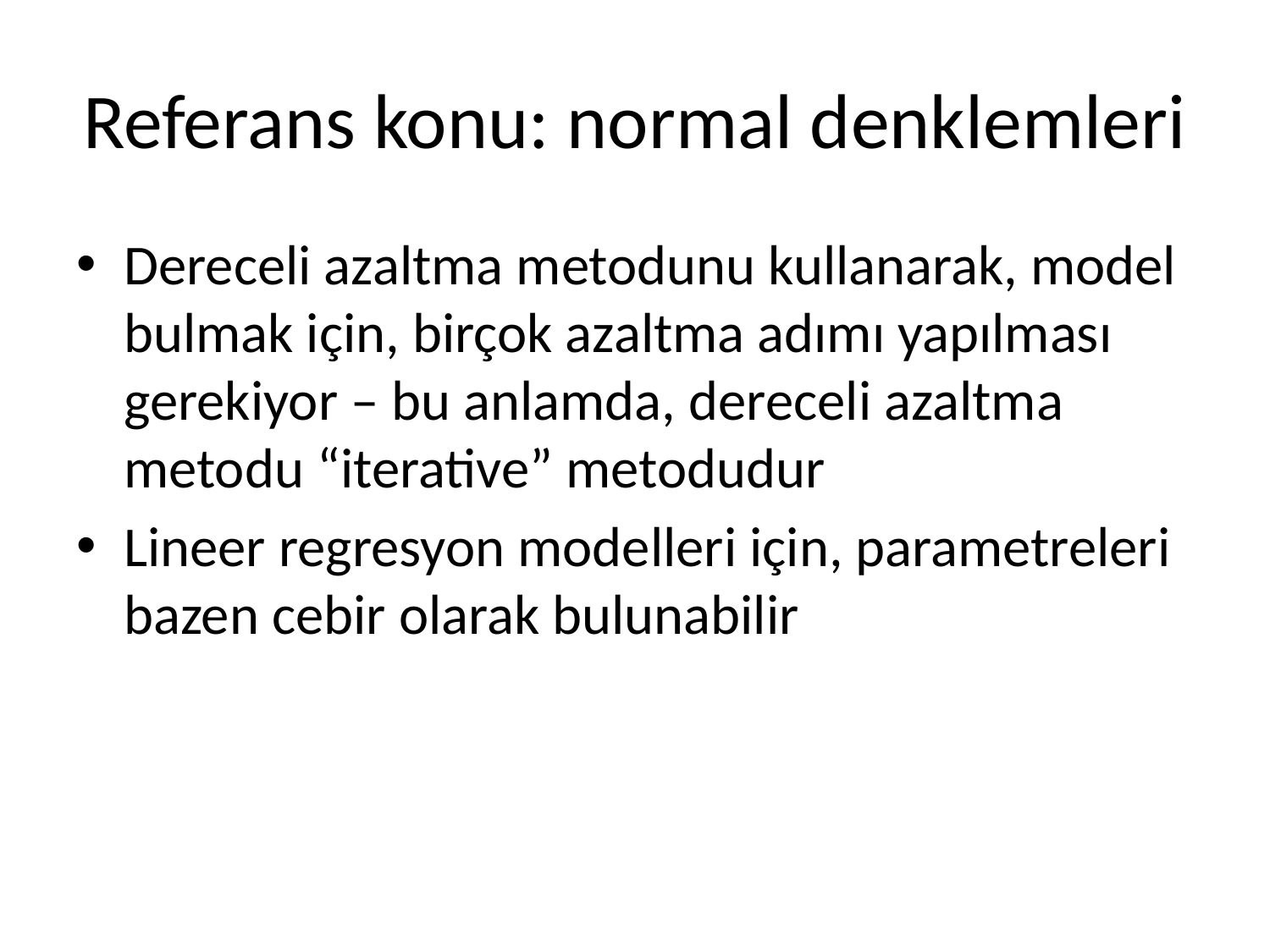

# Referans konu: normal denklemleri
Dereceli azaltma metodunu kullanarak, model bulmak için, birçok azaltma adımı yapılması gerekiyor – bu anlamda, dereceli azaltma metodu “iterative” metodudur
Lineer regresyon modelleri için, parametreleri bazen cebir olarak bulunabilir